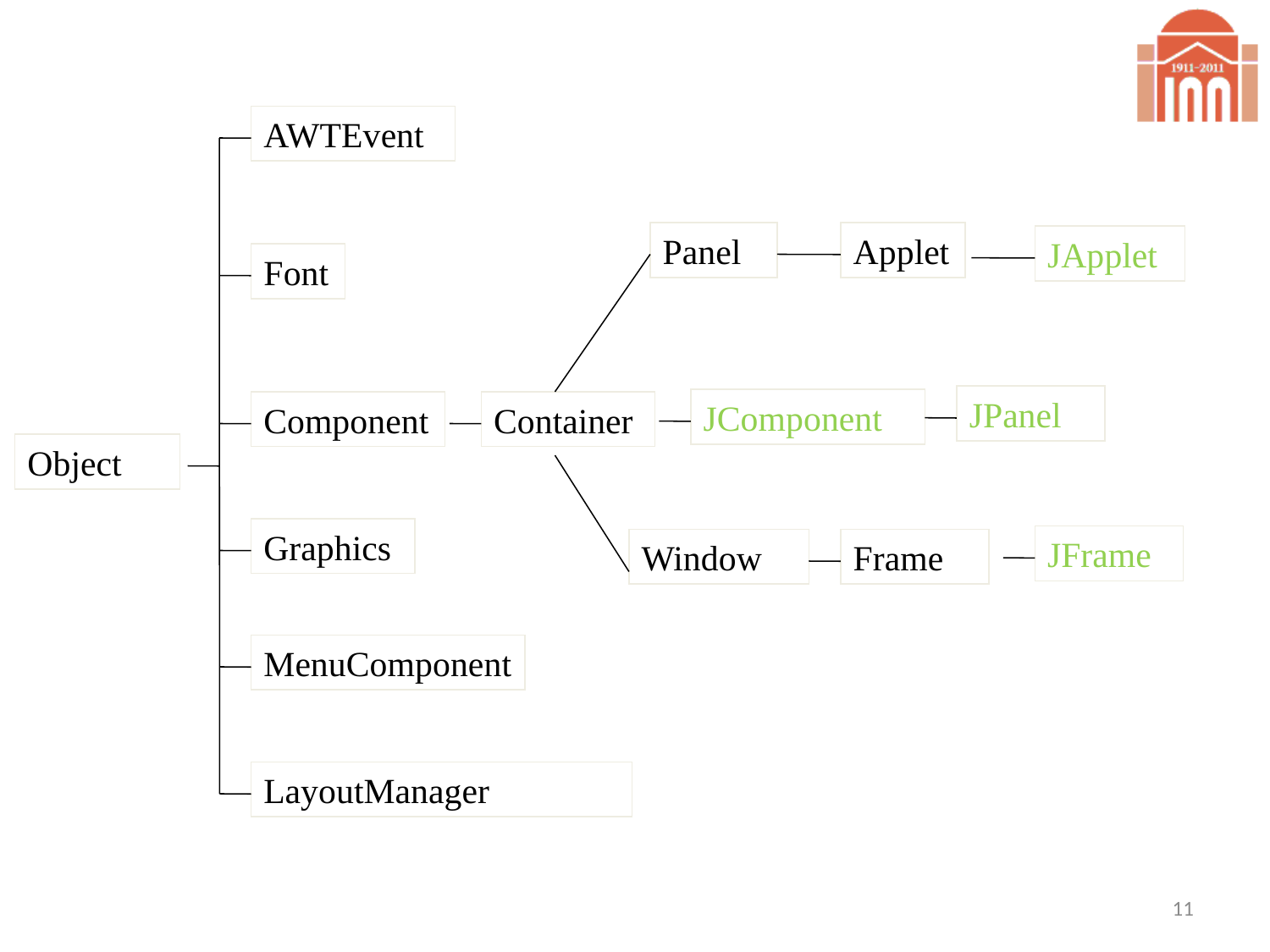

AWTEvent

Panel
Applet
JApplet
Font

JPanel
JComponent
Component
Container

Object

Graphics
JFrame
Window
Frame

MenuComponent

LayoutManager

11